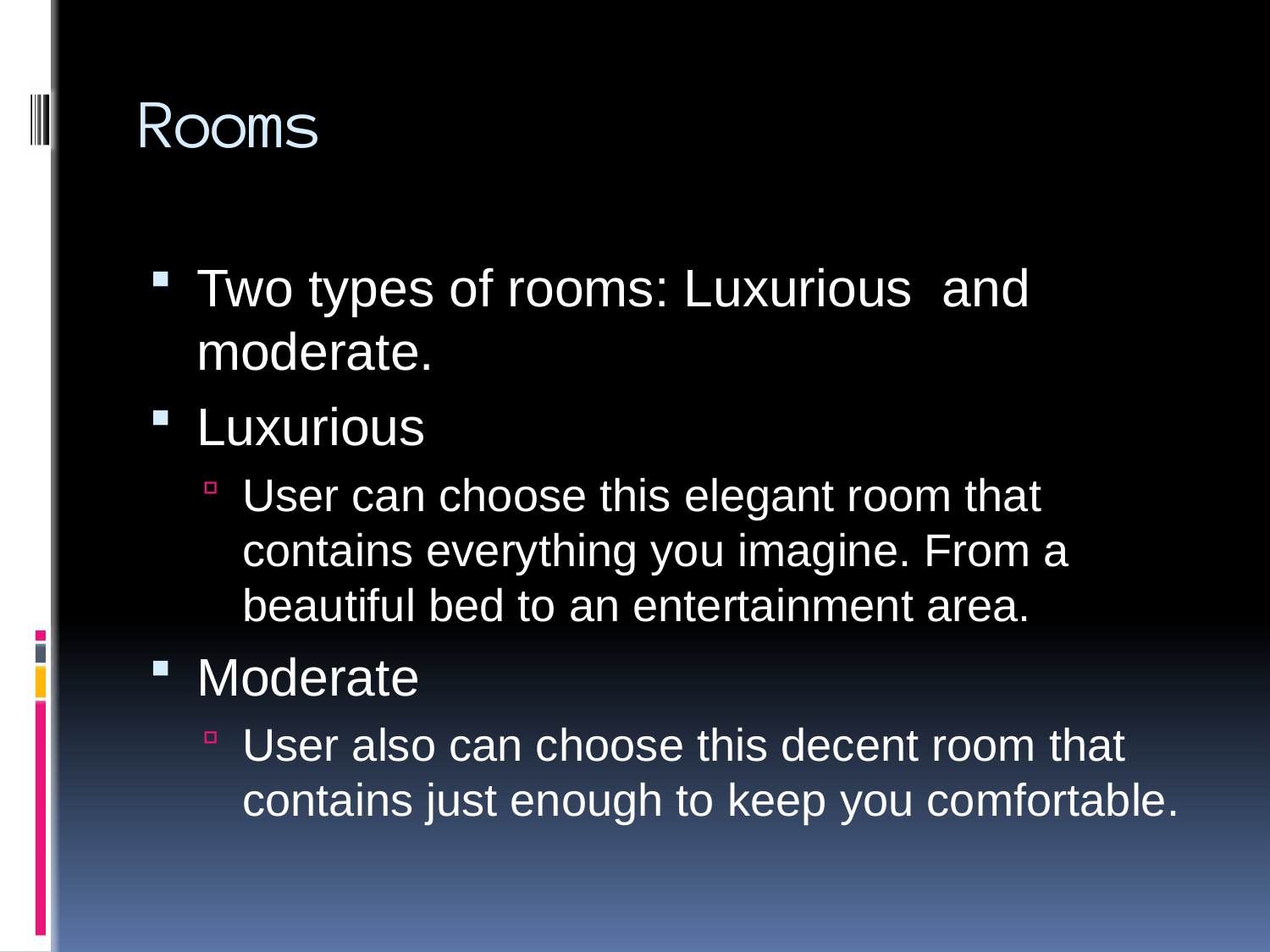

# Rooms
Two types of rooms: Luxurious  and moderate.
Luxurious
User can choose this elegant room that contains everything you imagine. From a beautiful bed to an entertainment area.
Moderate
User also can choose this decent room that contains just enough to keep you comfortable.